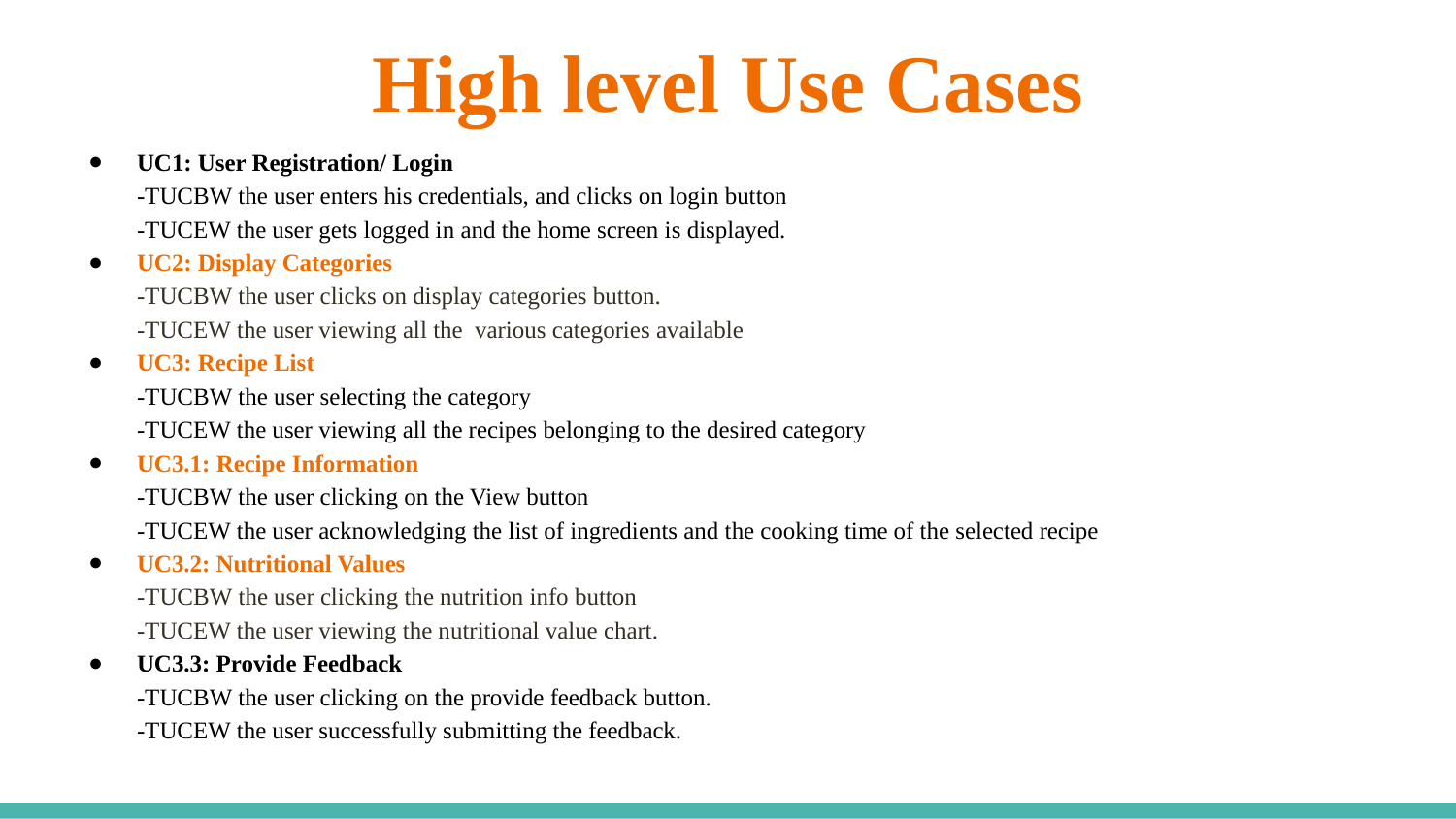

# High level Use Cases
UC1: User Registration/ Login
-TUCBW the user enters his credentials, and clicks on login button
-TUCEW the user gets logged in and the home screen is displayed.
UC2: Display Categories
-TUCBW the user clicks on display categories button.
-TUCEW the user viewing all the  various categories available
UC3: Recipe List
-TUCBW the user selecting the category
-TUCEW the user viewing all the recipes belonging to the desired category
UC3.1: Recipe Information
-TUCBW the user clicking on the View button
-TUCEW the user acknowledging the list of ingredients and the cooking time of the selected recipe
UC3.2: Nutritional Values
-TUCBW the user clicking the nutrition info button
-TUCEW the user viewing the nutritional value chart.
UC3.3: Provide Feedback
-TUCBW the user clicking on the provide feedback button.
-TUCEW the user successfully submitting the feedback.